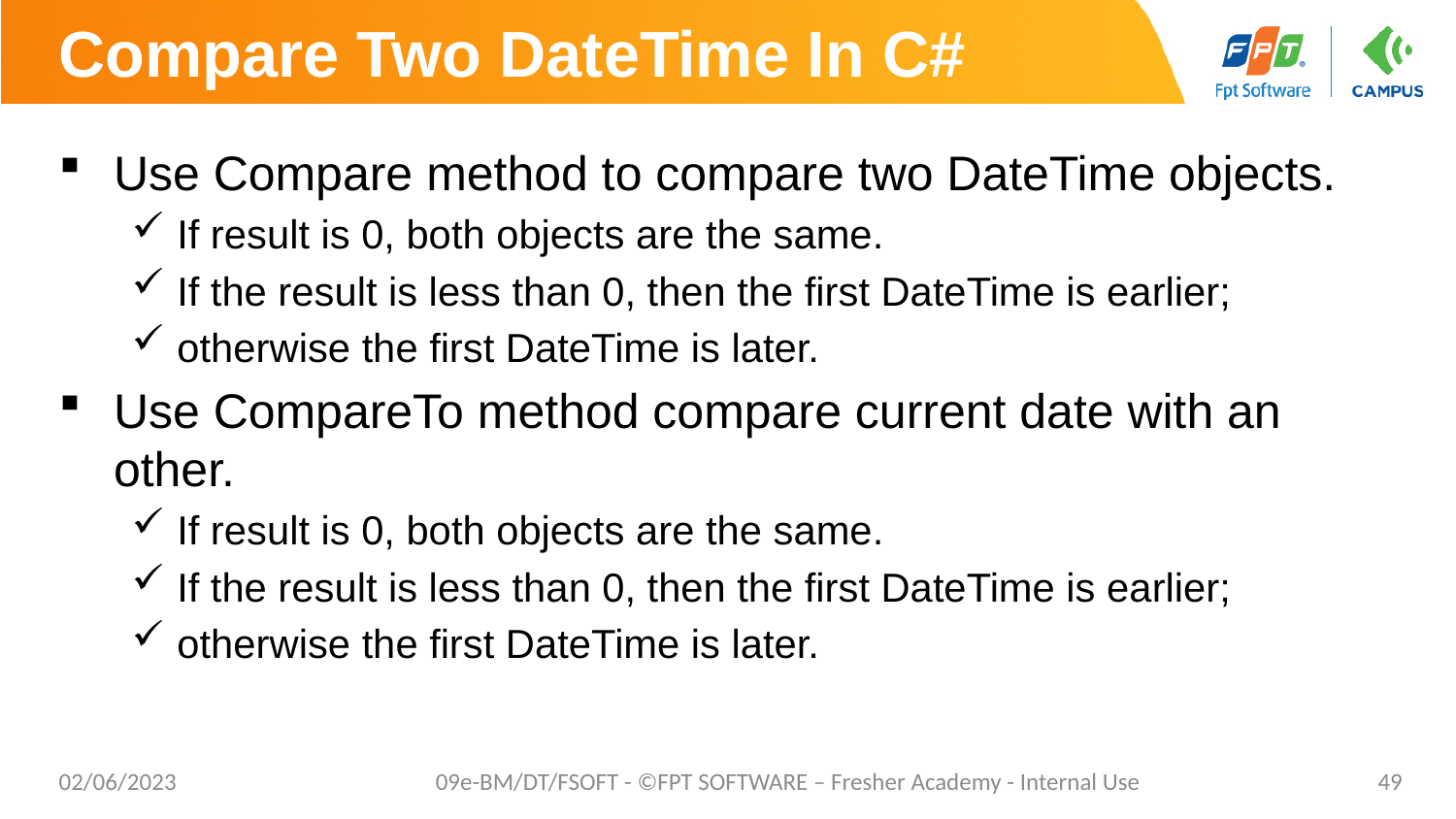

# Compare Two DateTime In C#
Use Compare method to compare two DateTime objects.
If result is 0, both objects are the same.
If the result is less than 0, then the first DateTime is earlier;
otherwise the first DateTime is later.
Use CompareTo method compare current date with an other.
If result is 0, both objects are the same.
If the result is less than 0, then the first DateTime is earlier;
otherwise the first DateTime is later.

02/06/2023
09e-BM/DT/FSOFT - ©FPT SOFTWARE – Fresher Academy - Internal Use
49